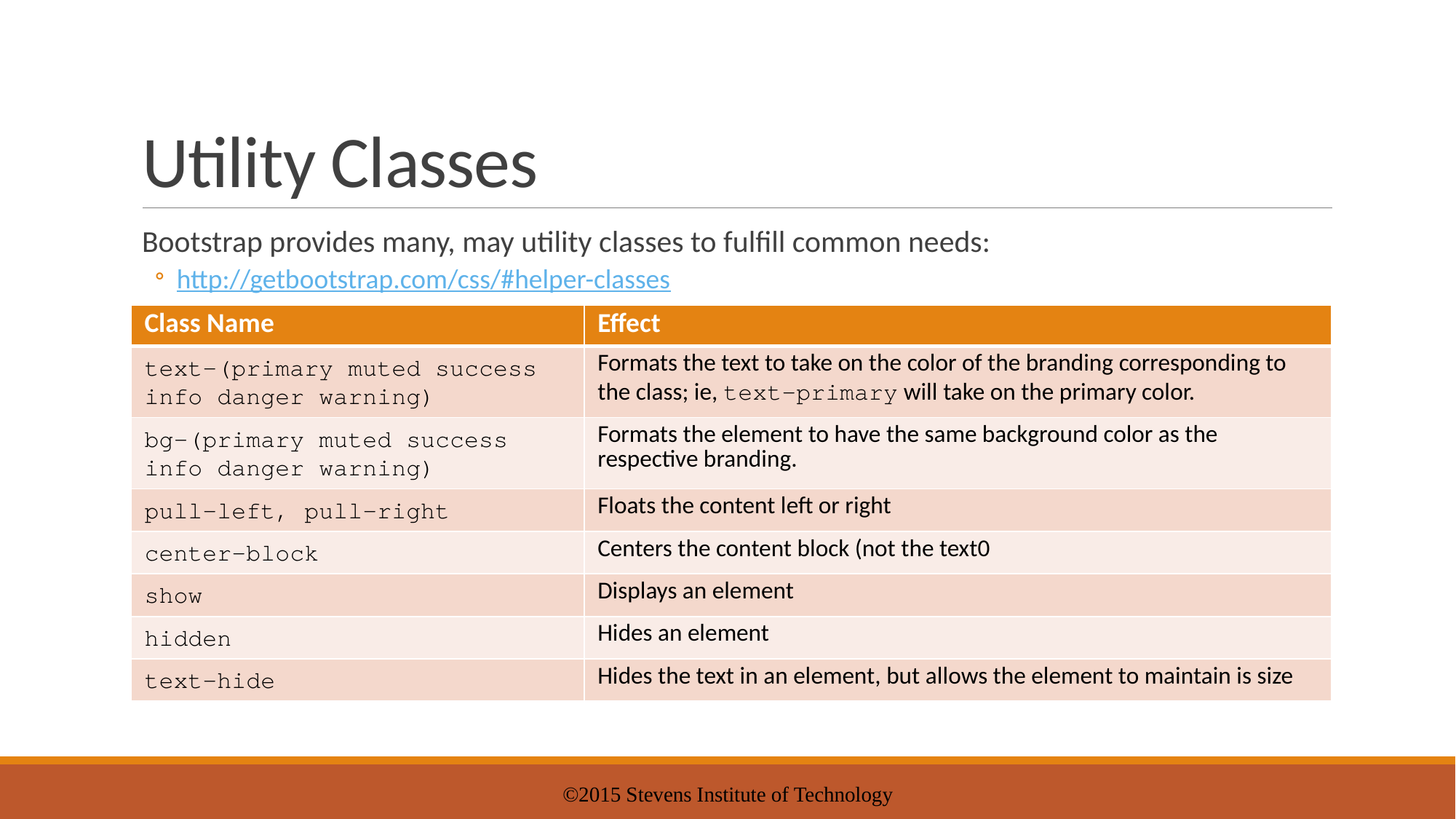

# Utility Classes
Bootstrap provides many, may utility classes to fulfill common needs:
http://getbootstrap.com/css/#helper-classes
| Class Name | Effect |
| --- | --- |
| text-(primary muted success info danger warning) | Formats the text to take on the color of the branding corresponding to the class; ie, text-primary will take on the primary color. |
| bg-(primary muted success info danger warning) | Formats the element to have the same background color as the respective branding. |
| pull-left, pull-right | Floats the content left or right |
| center-block | Centers the content block (not the text0 |
| show | Displays an element |
| hidden | Hides an element |
| text-hide | Hides the text in an element, but allows the element to maintain is size |
©2015 Stevens Institute of Technology